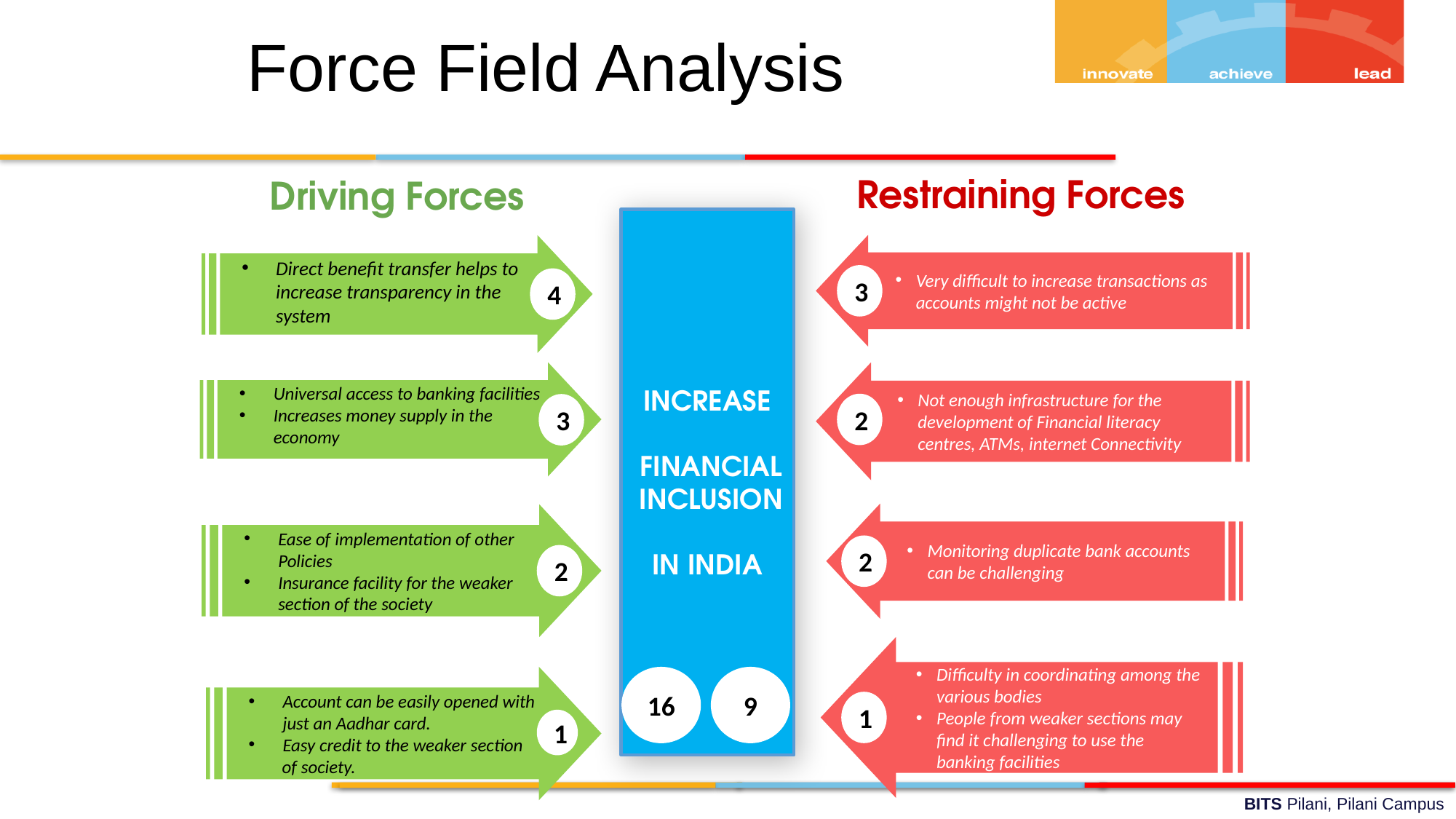

# Force Field Analysis
Restraining Forces
Driving Forces
INCREASE

 FINANCIAL
 INCLUSION

IN INDIA
Direct benefit transfer helps to increase transparency in the system
Very difficult to increase transactions as accounts might not be active
3
4
Universal access to banking facilities
Increases money supply in the economy
Not enough infrastructure for the development of Financial literacy centres, ATMs, internet Connectivity
2
3
Monitoring duplicate bank accounts can be challenging
Ease of implementation of other Policies
Insurance facility for the weaker section of the society
2
2
Difficulty in coordinating among the various bodies
People from weaker sections may find it challenging to use the banking facilities
Account can be easily opened with just an Aadhar card.
Easy credit to the weaker section
        of society.
16
9
1
1